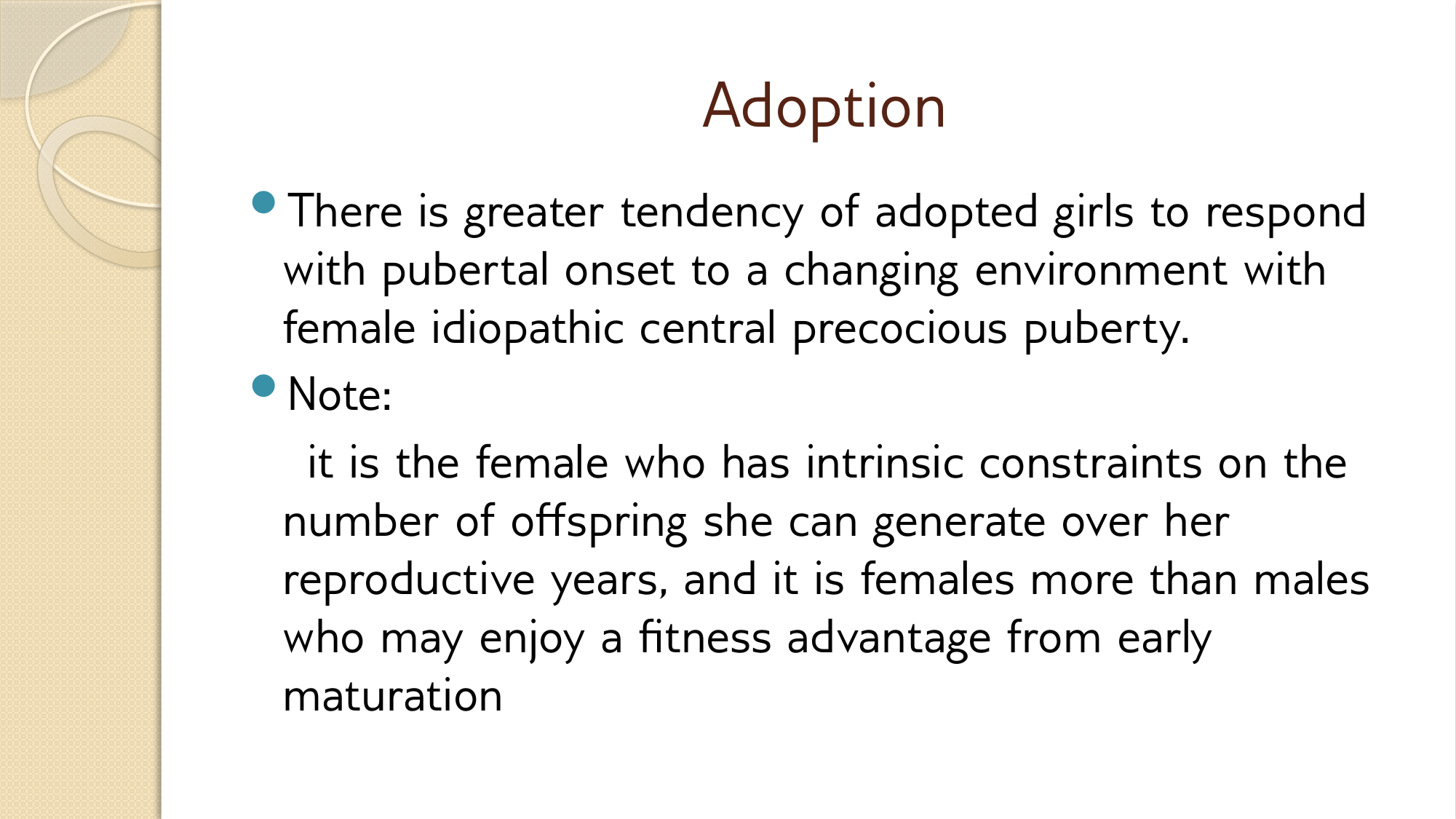

# Adoption
There is greater tendency of adopted girls to respond with pubertal onset to a changing environment with female idiopathic central precocious puberty.
Note:
    it is the female who has intrinsic constraints on the number of offspring she can generate over her reproductive years, and it is females more than males who may enjoy a fitness advantage from early maturation